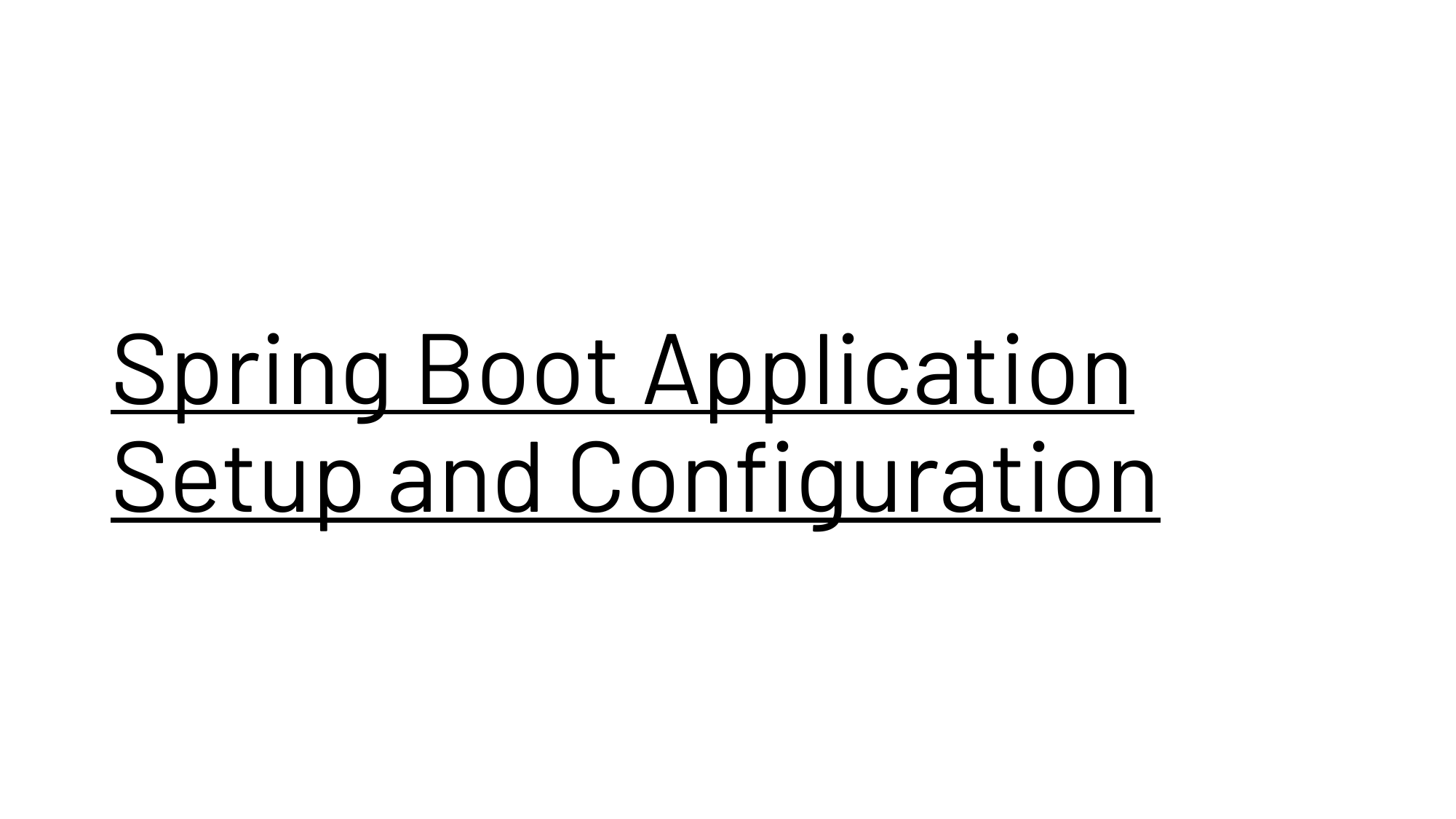

# Spring Boot Application Setup and Configuration